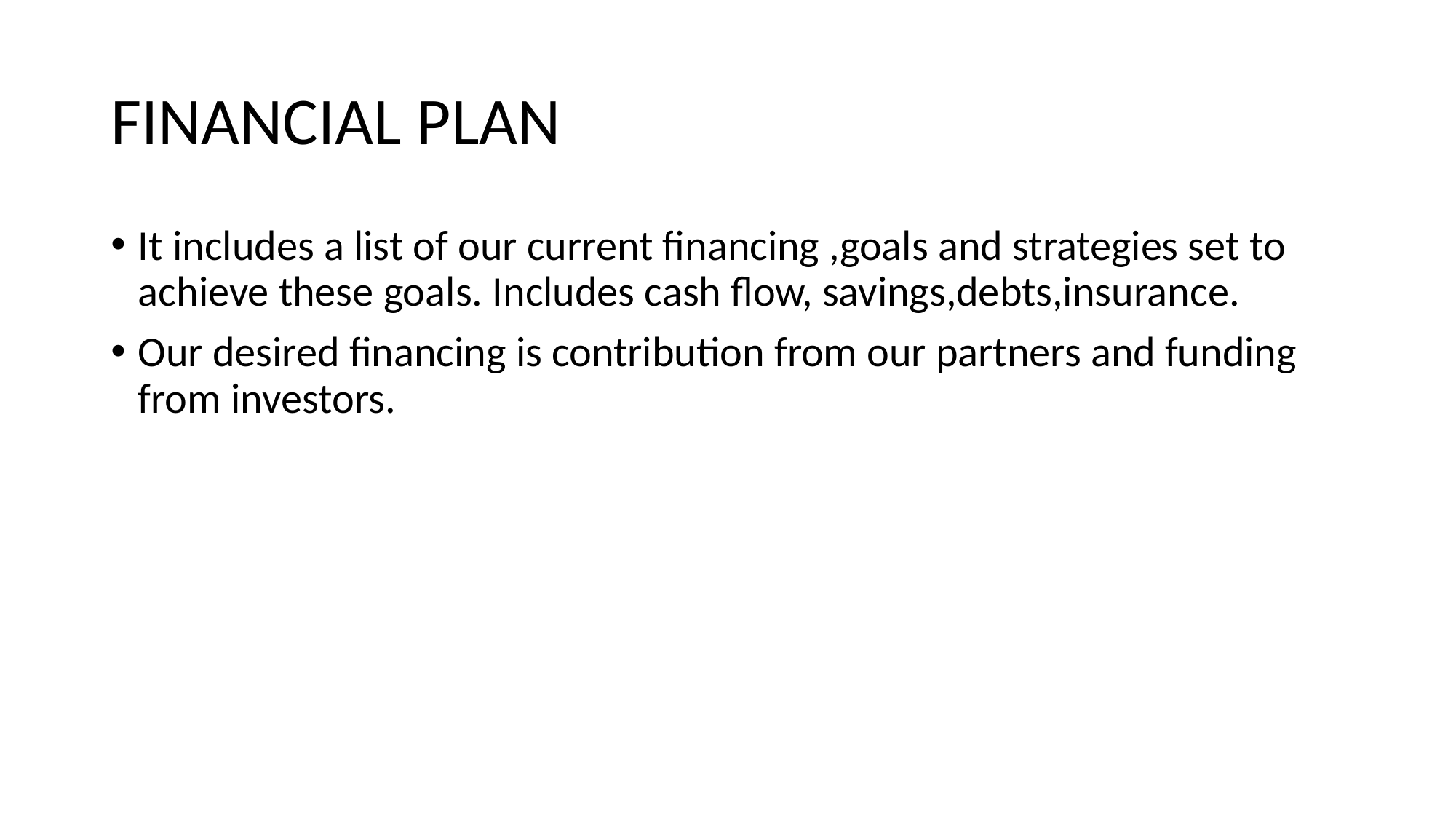

# FINANCIAL PLAN
It includes a list of our current financing ,goals and strategies set to achieve these goals. Includes cash flow, savings,debts,insurance.
Our desired financing is contribution from our partners and funding from investors.